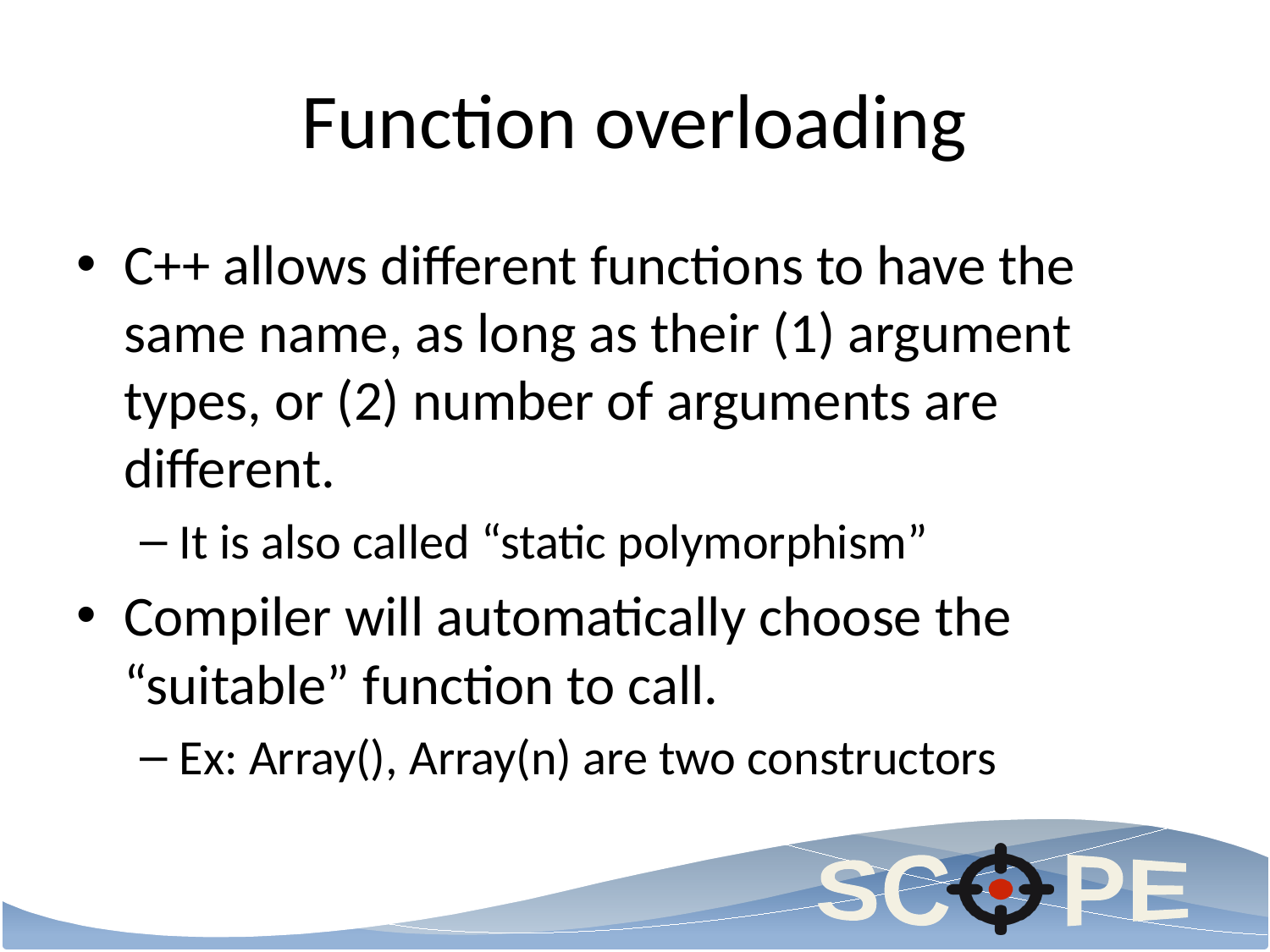

# Function overloading
C++ allows different functions to have the same name, as long as their (1) argument types, or (2) number of arguments are different.
It is also called “static polymorphism”
Compiler will automatically choose the “suitable” function to call.
Ex: Array(), Array(n) are two constructors